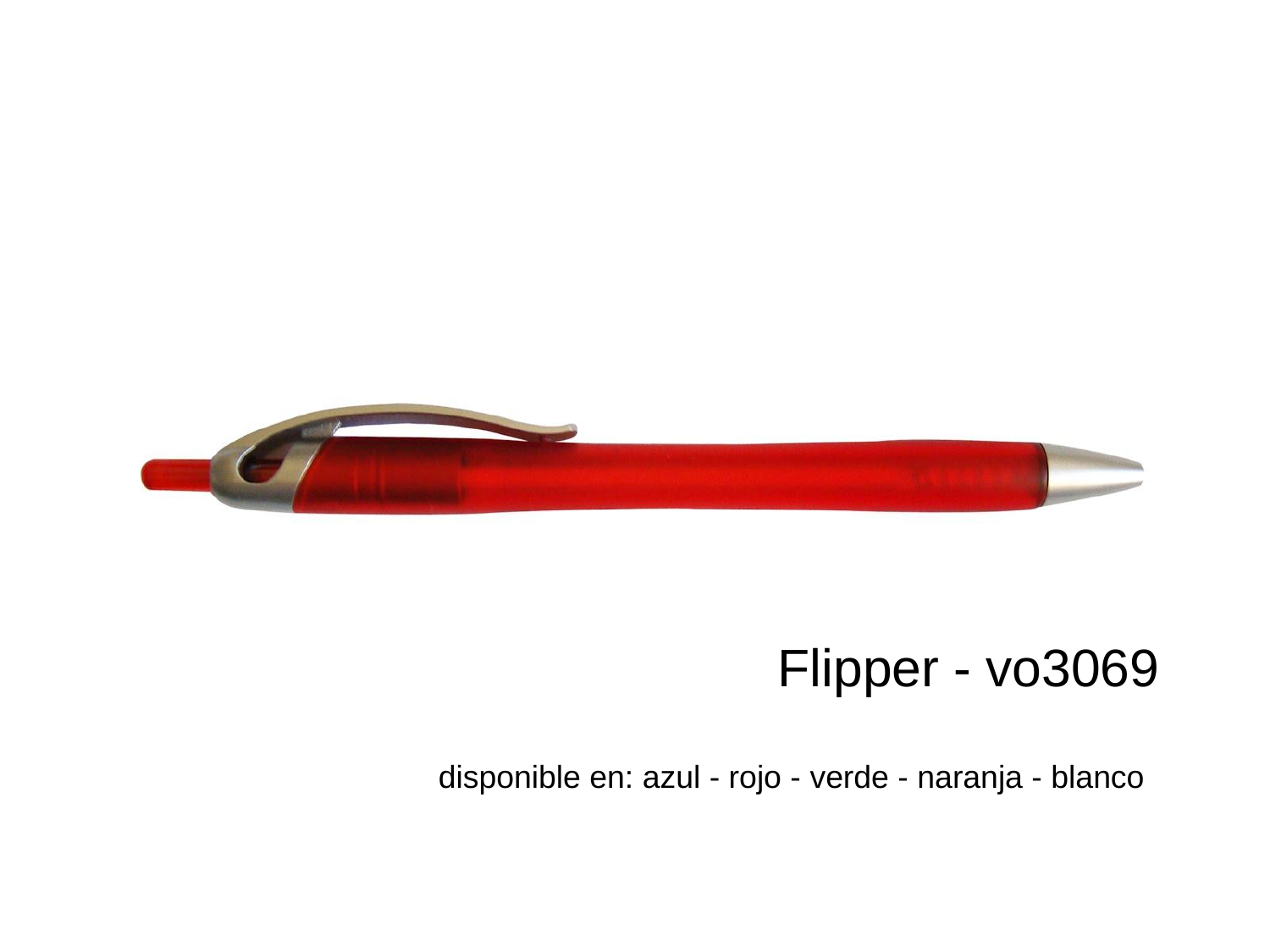

Flipper - vo3069
disponible en: azul - rojo - verde - naranja - blanco